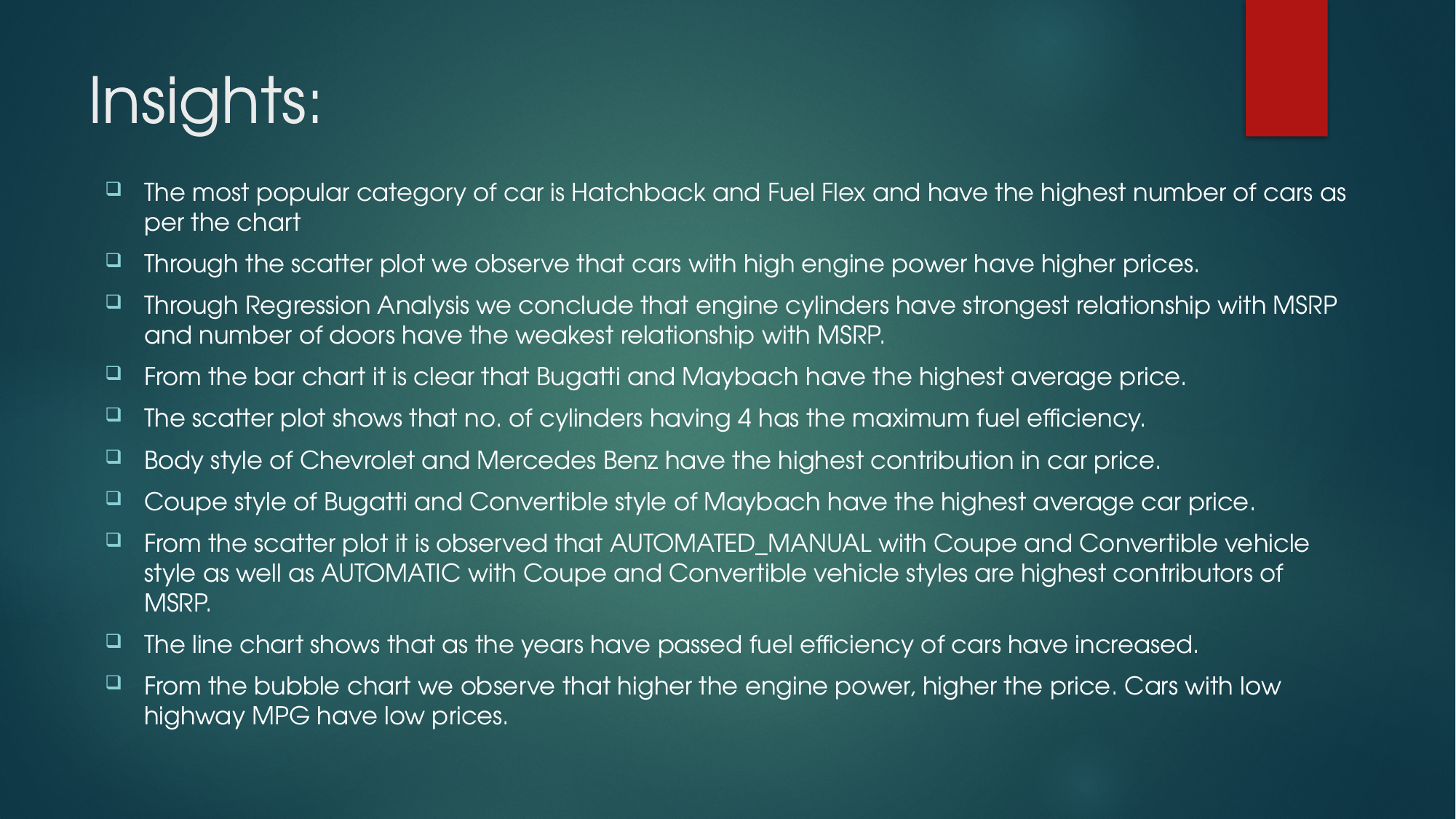

# Insights:
The most popular category of car is Hatchback and Fuel Flex and have the highest number of cars as per the chart
Through the scatter plot we observe that cars with high engine power have higher prices.
Through Regression Analysis we conclude that engine cylinders have strongest relationship with MSRP and number of doors have the weakest relationship with MSRP.
From the bar chart it is clear that Bugatti and Maybach have the highest average price.
The scatter plot shows that no. of cylinders having 4 has the maximum fuel efficiency.
Body style of Chevrolet and Mercedes Benz have the highest contribution in car price.
Coupe style of Bugatti and Convertible style of Maybach have the highest average car price.
From the scatter plot it is observed that AUTOMATED_MANUAL with Coupe and Convertible vehicle style as well as AUTOMATIC with Coupe and Convertible vehicle styles are highest contributors of MSRP.
The line chart shows that as the years have passed fuel efficiency of cars have increased.
From the bubble chart we observe that higher the engine power, higher the price. Cars with low highway MPG have low prices.